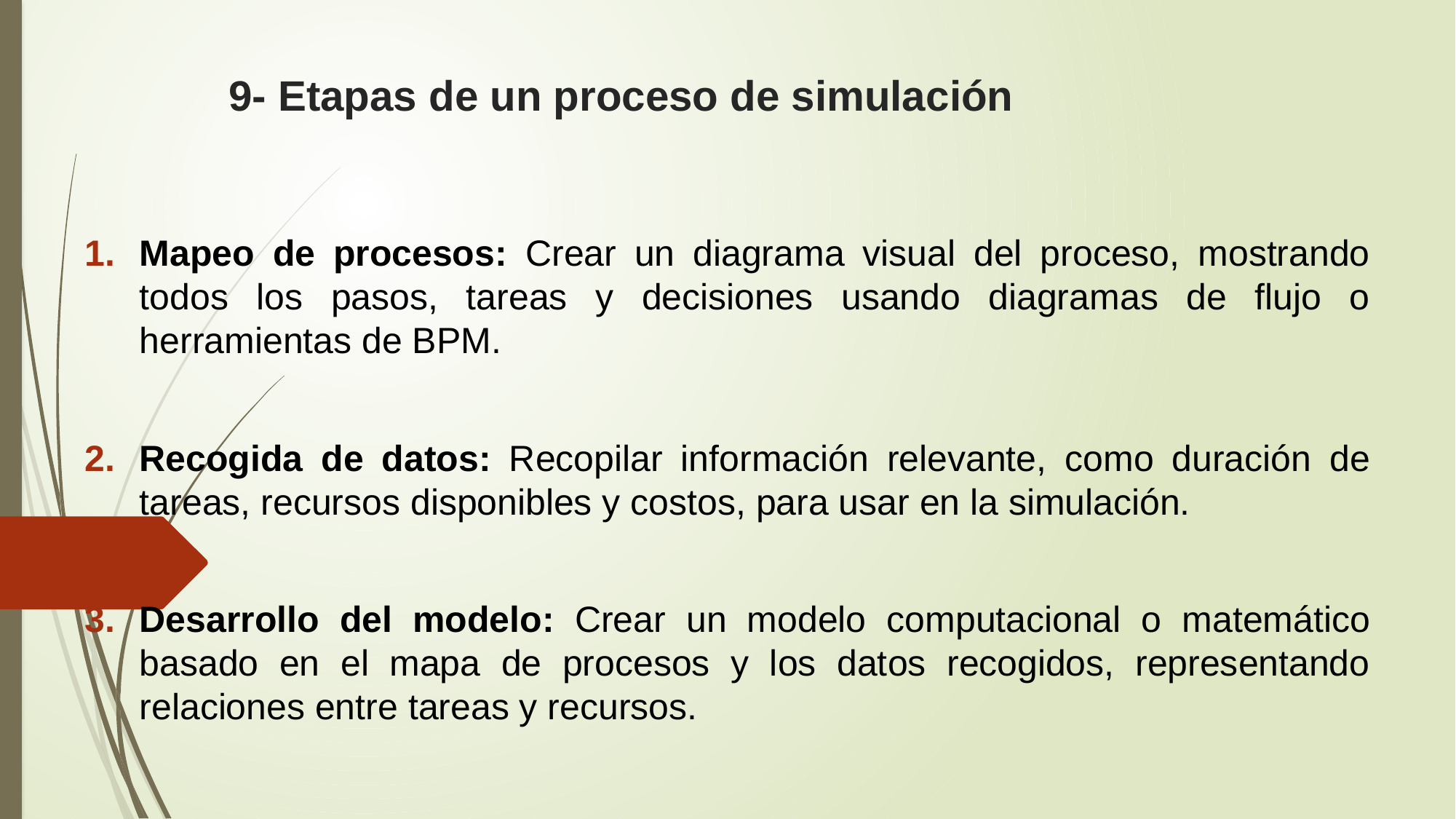

# 9- Etapas de un proceso de simulación
Mapeo de procesos: Crear un diagrama visual del proceso, mostrando todos los pasos, tareas y decisiones usando diagramas de flujo o herramientas de BPM.

Recogida de datos: Recopilar información relevante, como duración de tareas, recursos disponibles y costos, para usar en la simulación.

Desarrollo del modelo: Crear un modelo computacional o matemático basado en el mapa de procesos y los datos recogidos, representando relaciones entre tareas y recursos.